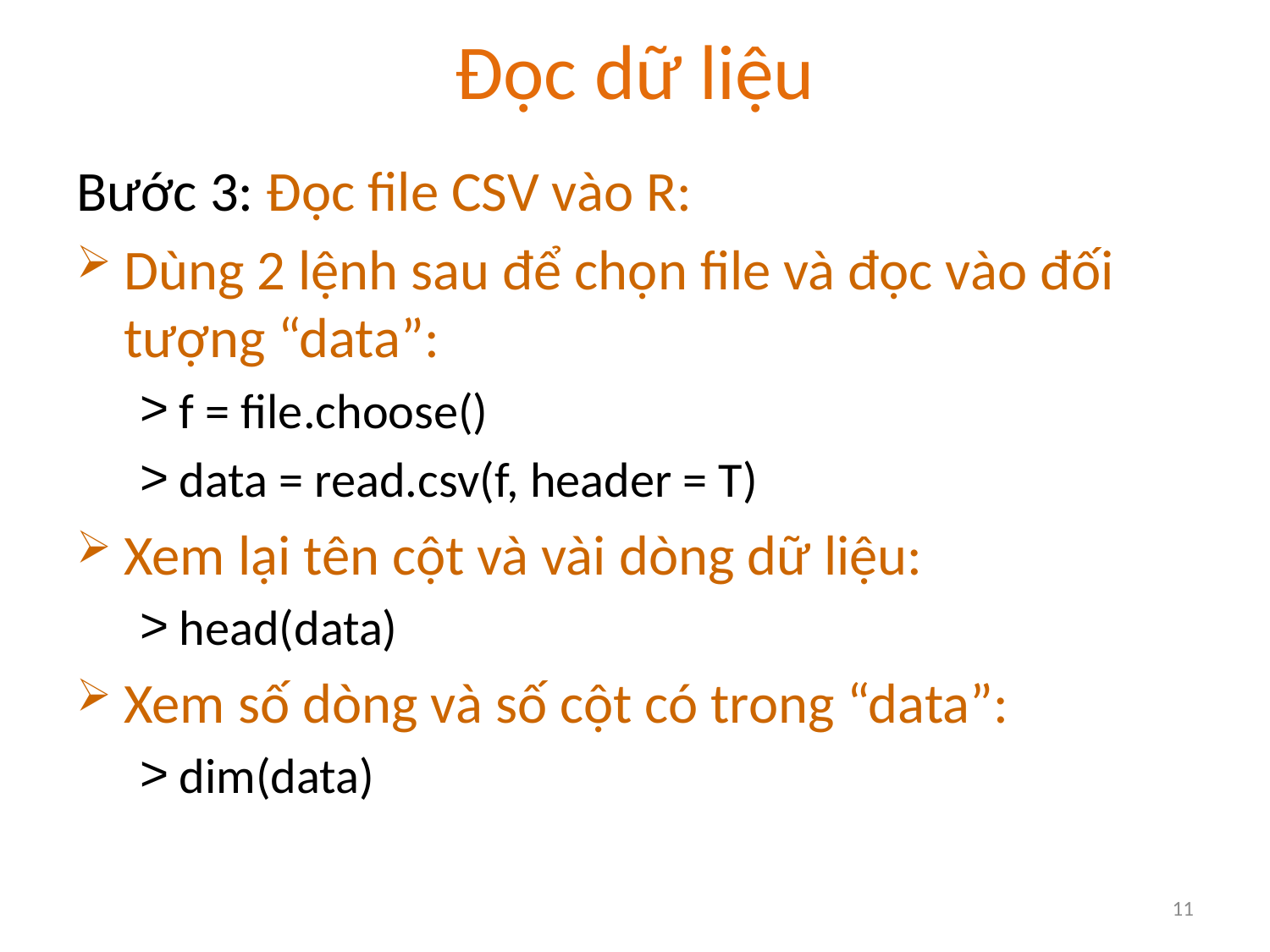

# Đọc dữ liệu
Bước 3: Đọc file CSV vào R:
Dùng 2 lệnh sau để chọn file và đọc vào đối tượng “data”:
f = file.choose()
data = read.csv(f, header = T)
Xem lại tên cột và vài dòng dữ liệu:
head(data)
Xem số dòng và số cột có trong “data”:
dim(data)

11